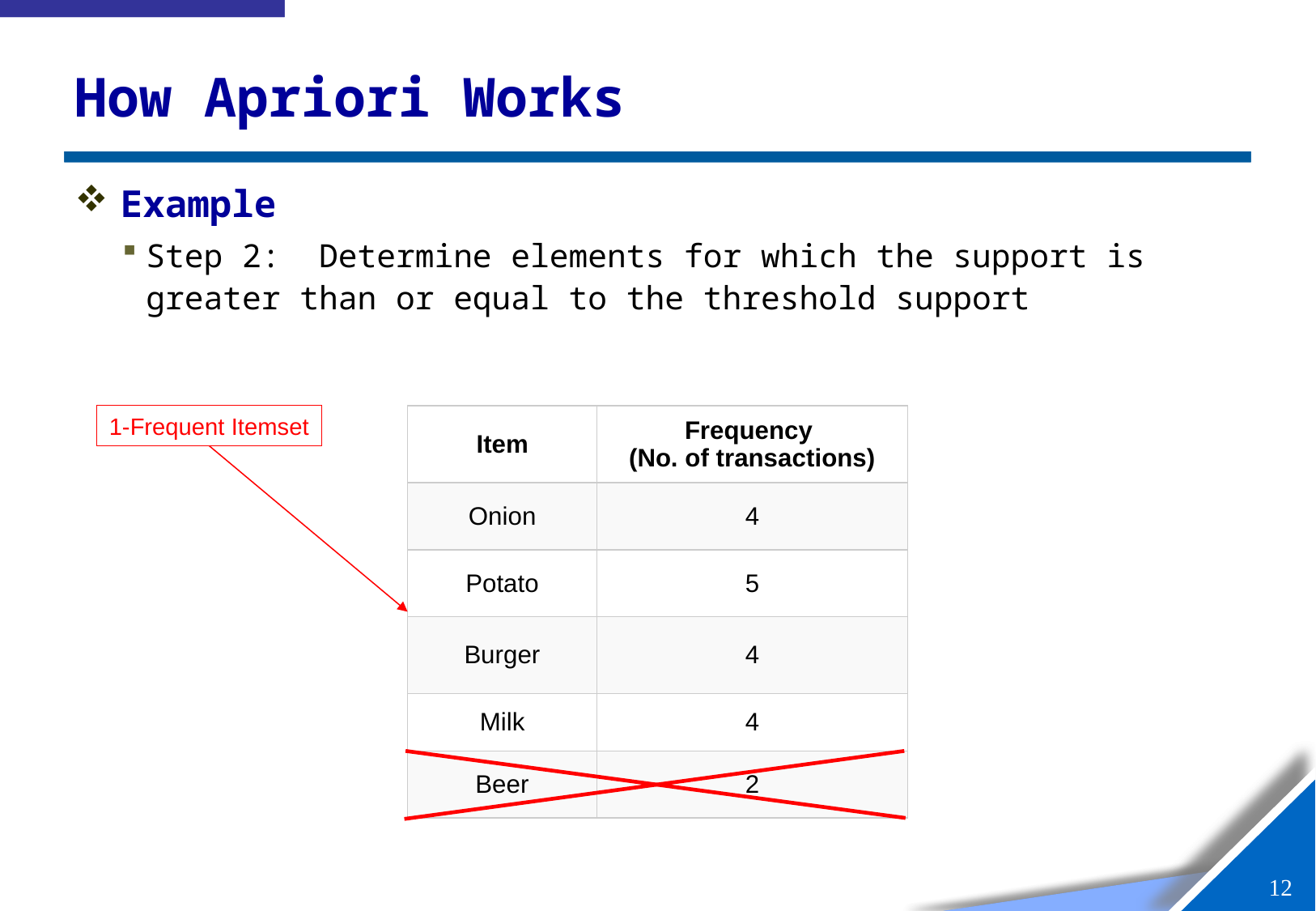

# How Apriori Works
Example
Step 2:  Determine elements for which the support is greater than or equal to the threshold support
1-Frequent Itemset
| Item | Frequency (No. of transactions) |
| --- | --- |
| Onion | 4 |
| Potato | 5 |
| Burger | 4 |
| Milk | 4 |
| Beer | 2 |
12